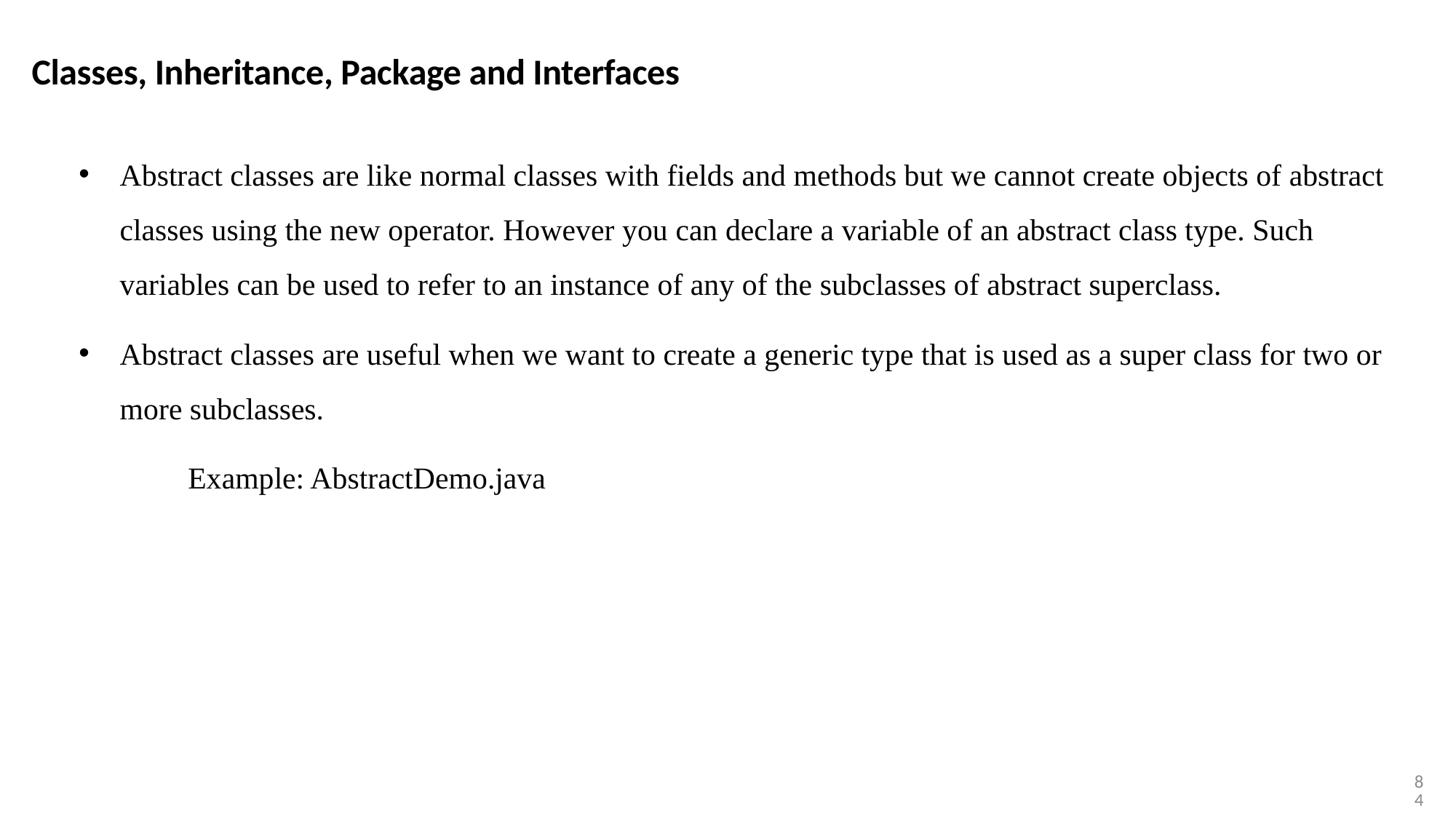

Classes, Inheritance, Package and Interfaces
Abstract classes are like normal classes with fields and methods but we cannot create objects of abstract classes using the new operator. However you can declare a variable of an abstract class type. Such variables can be used to refer to an instance of any of the subclasses of abstract superclass.
Abstract classes are useful when we want to create a generic type that is used as a super class for two or more subclasses.
	Example: AbstractDemo.java
84